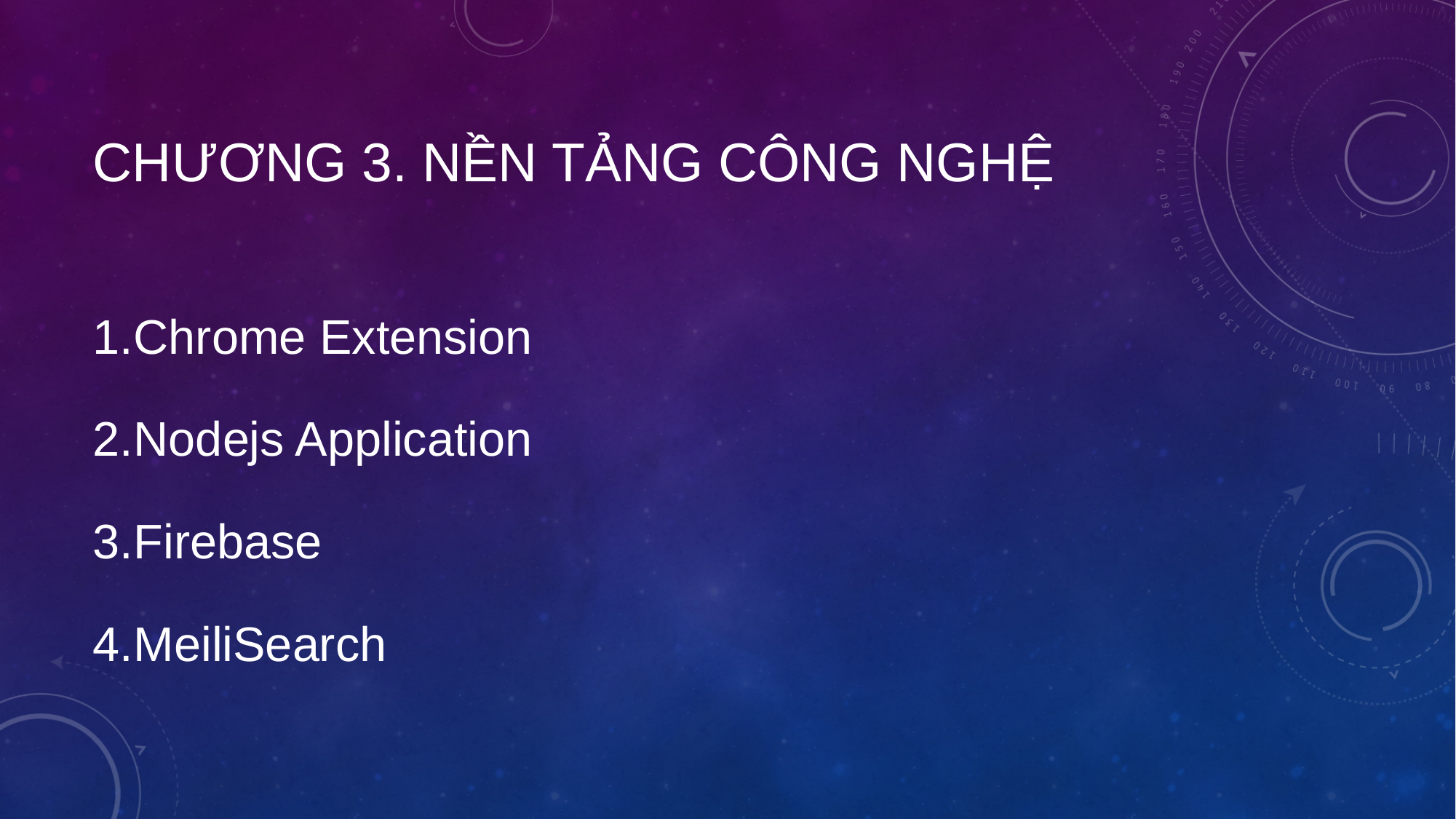

# CHƯƠNG 3. Nền TẢNG CÔNG NGHỆ
Chrome Extension
Nodejs Application
Firebase
MeiliSearch